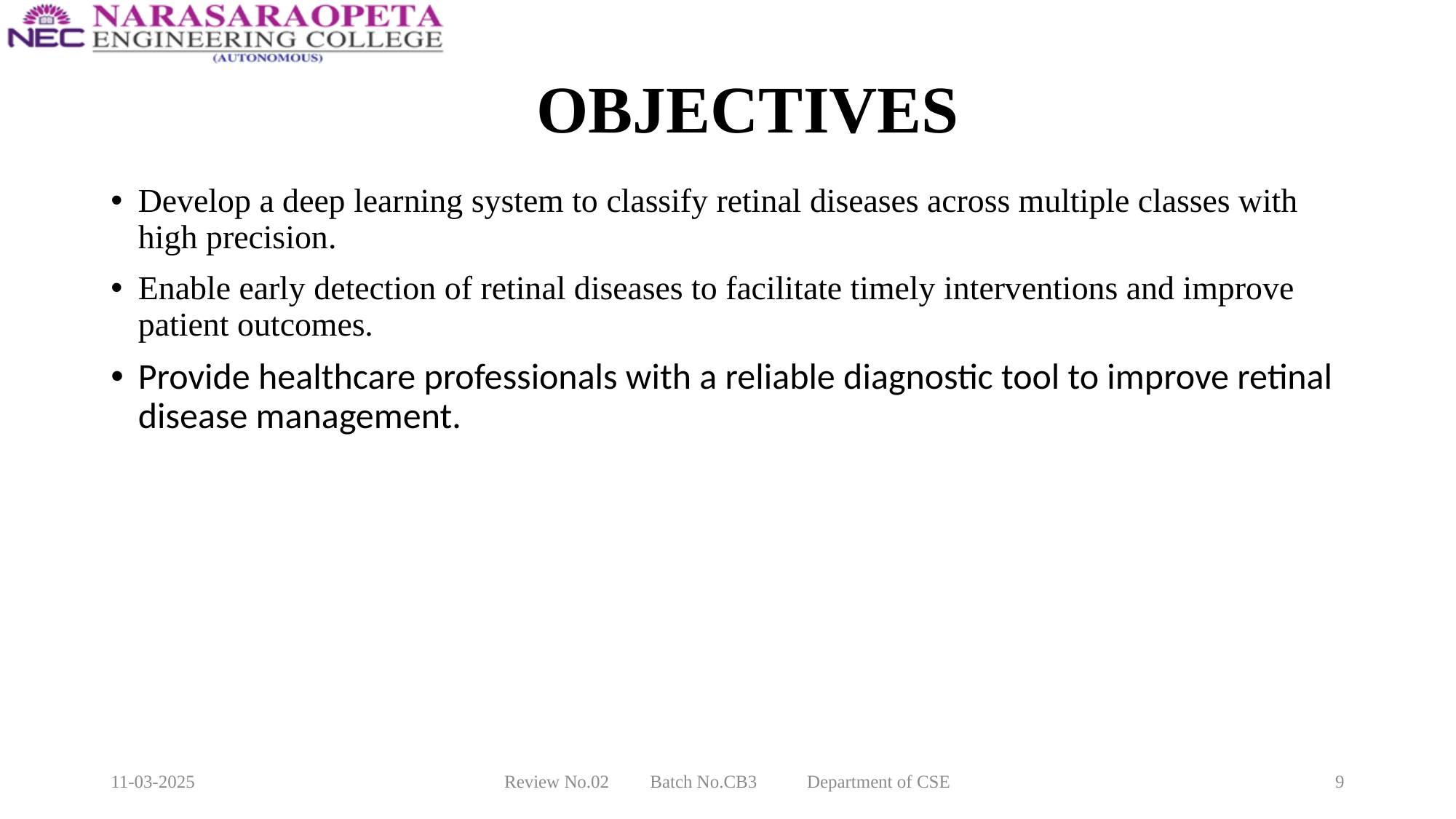

# OBJECTIVES
Develop a deep learning system to classify retinal diseases across multiple classes with high precision.
Enable early detection of retinal diseases to facilitate timely interventions and improve patient outcomes.
Provide healthcare professionals with a reliable diagnostic tool to improve retinal disease management.

11-03-2025
Review No.02         Batch No.CB3           Department of CSE
9